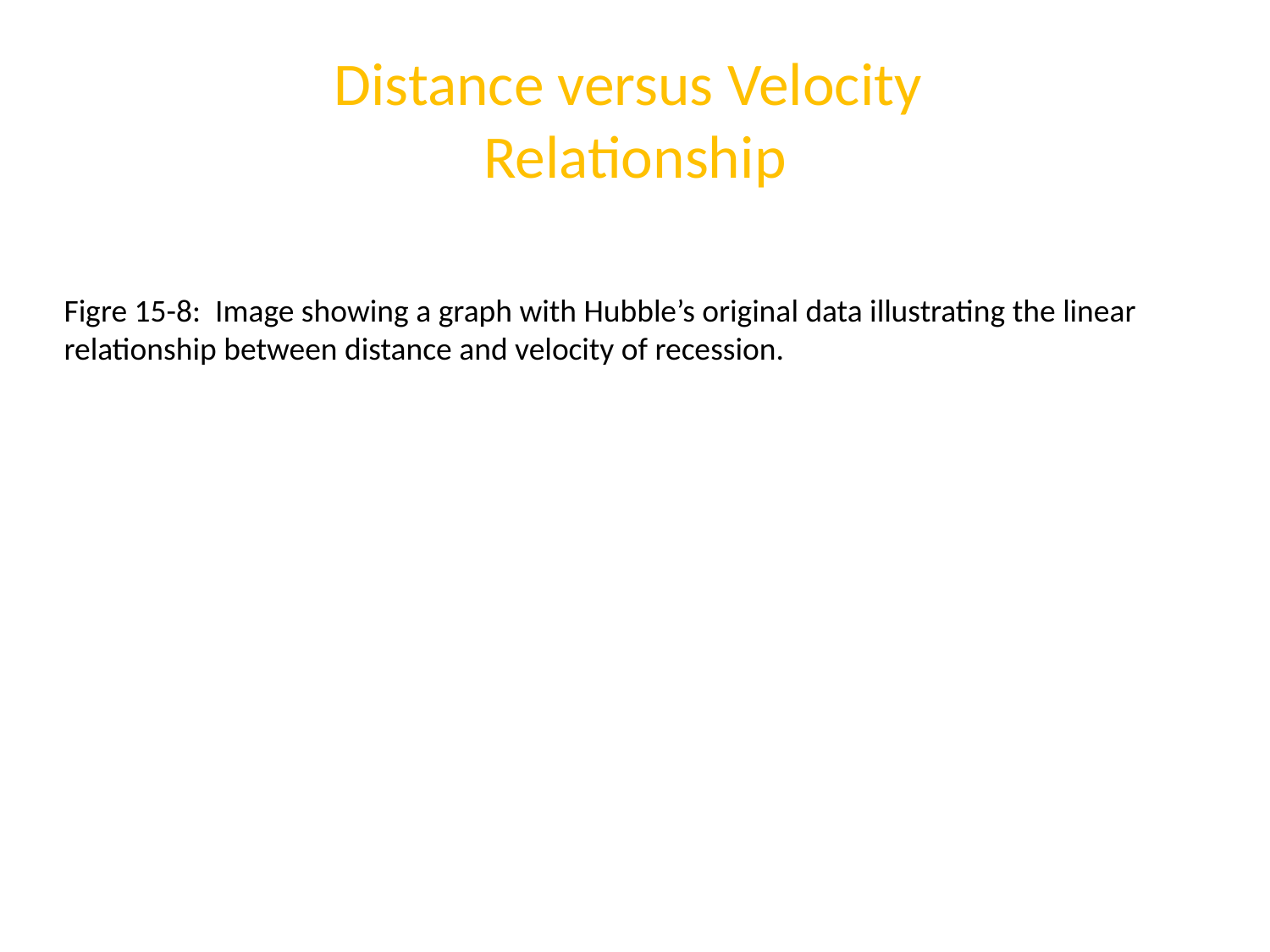

# Distance versus Velocity Relationship
Figre 15-8:  Image showing a graph with Hubble’s original data illustrating the linear relationship between distance and velocity of recession.